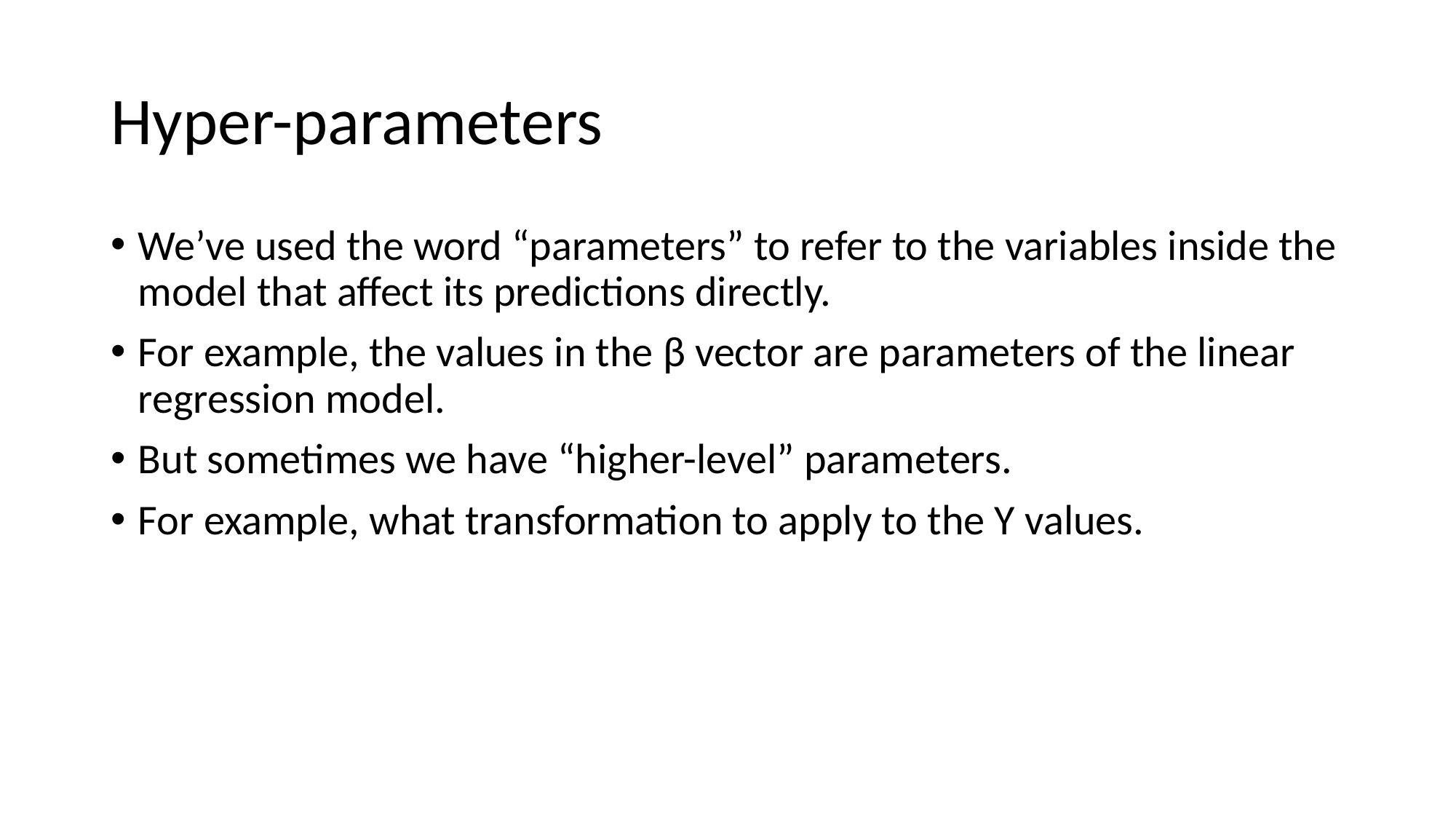

# Hyper-parameters
We’ve used the word “parameters” to refer to the variables inside the model that affect its predictions directly.
For example, the values in the β vector are parameters of the linear regression model.
But sometimes we have “higher-level” parameters.
For example, what transformation to apply to the Y values.